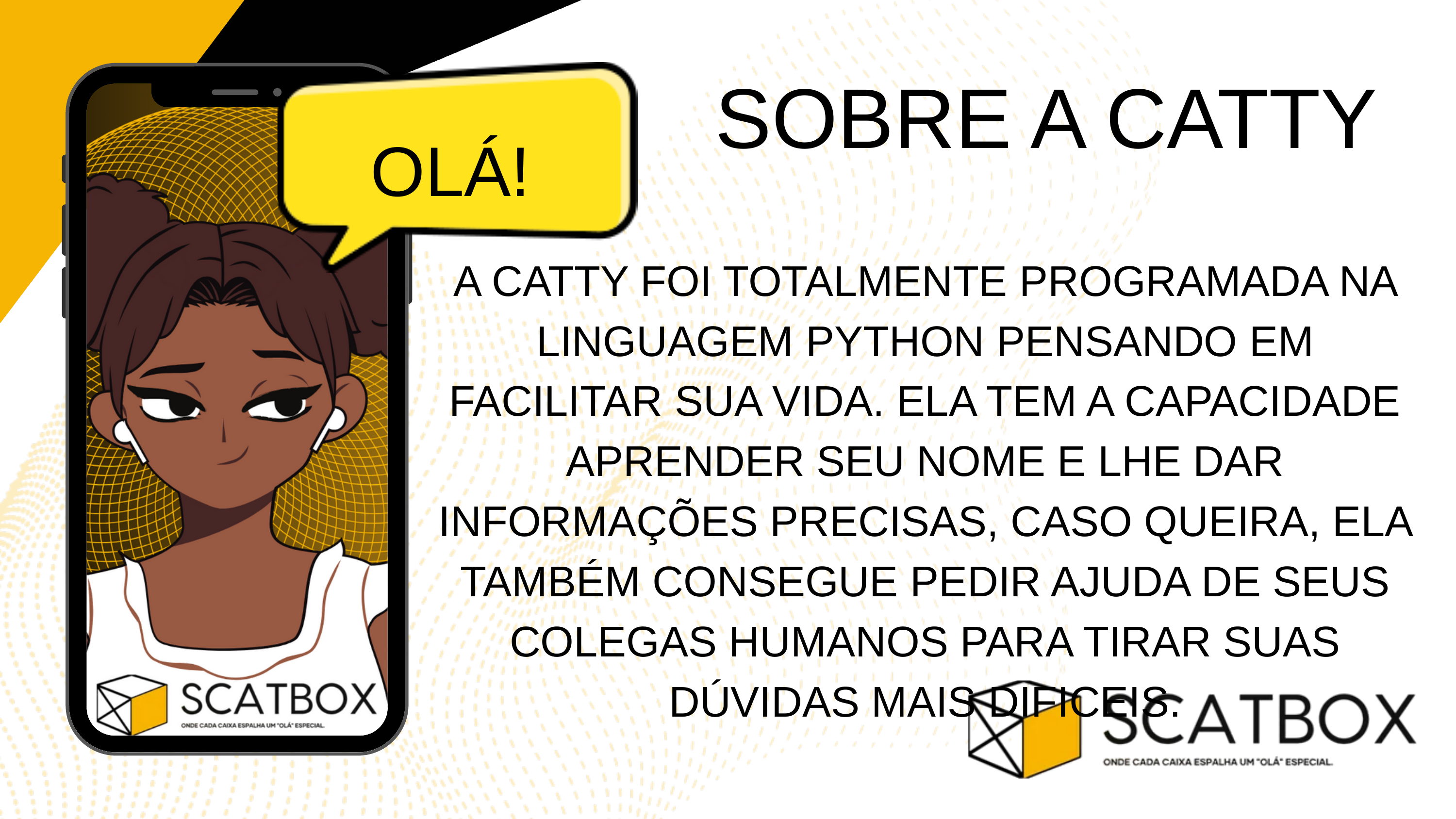

SOBRE A CATTY

OLÁ!
A CATTY FOI TOTALMENTE PROGRAMADA NA LINGUAGEM PYTHON PENSANDO EM FACILITAR SUA VIDA. ELA TEM A CAPACIDADE APRENDER SEU NOME E LHE DAR INFORMAÇÕES PRECISAS, CASO QUEIRA, ELA TAMBÉM CONSEGUE PEDIR AJUDA DE SEUS COLEGAS HUMANOS PARA TIRAR SUAS DÚVIDAS MAIS DIFICEIS.